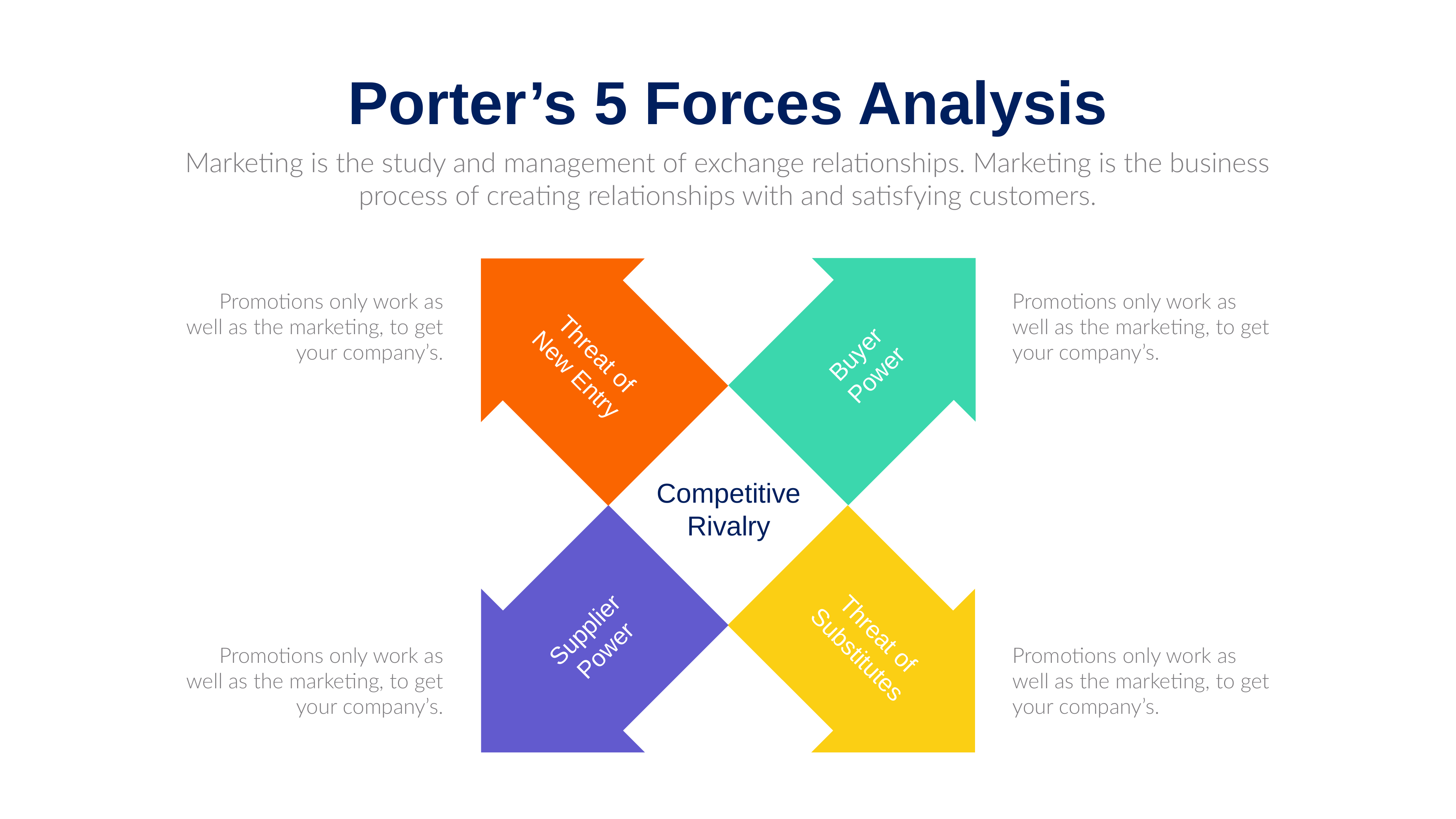

Porter’s 5 Forces Analysis
Marketing is the study and management of exchange relationships. Marketing is the business process of creating relationships with and satisfying customers.

Promotions only work as well as the marketing, to get your company’s.
Promotions only work as well as the marketing, to get your company’s.
Threat of New Entry
Buyer Power
Competitive Rivalry
Supplier Power
Threat of Substitutes
Promotions only work as well as the marketing, to get your company’s.
Promotions only work as well as the marketing, to get your company’s.